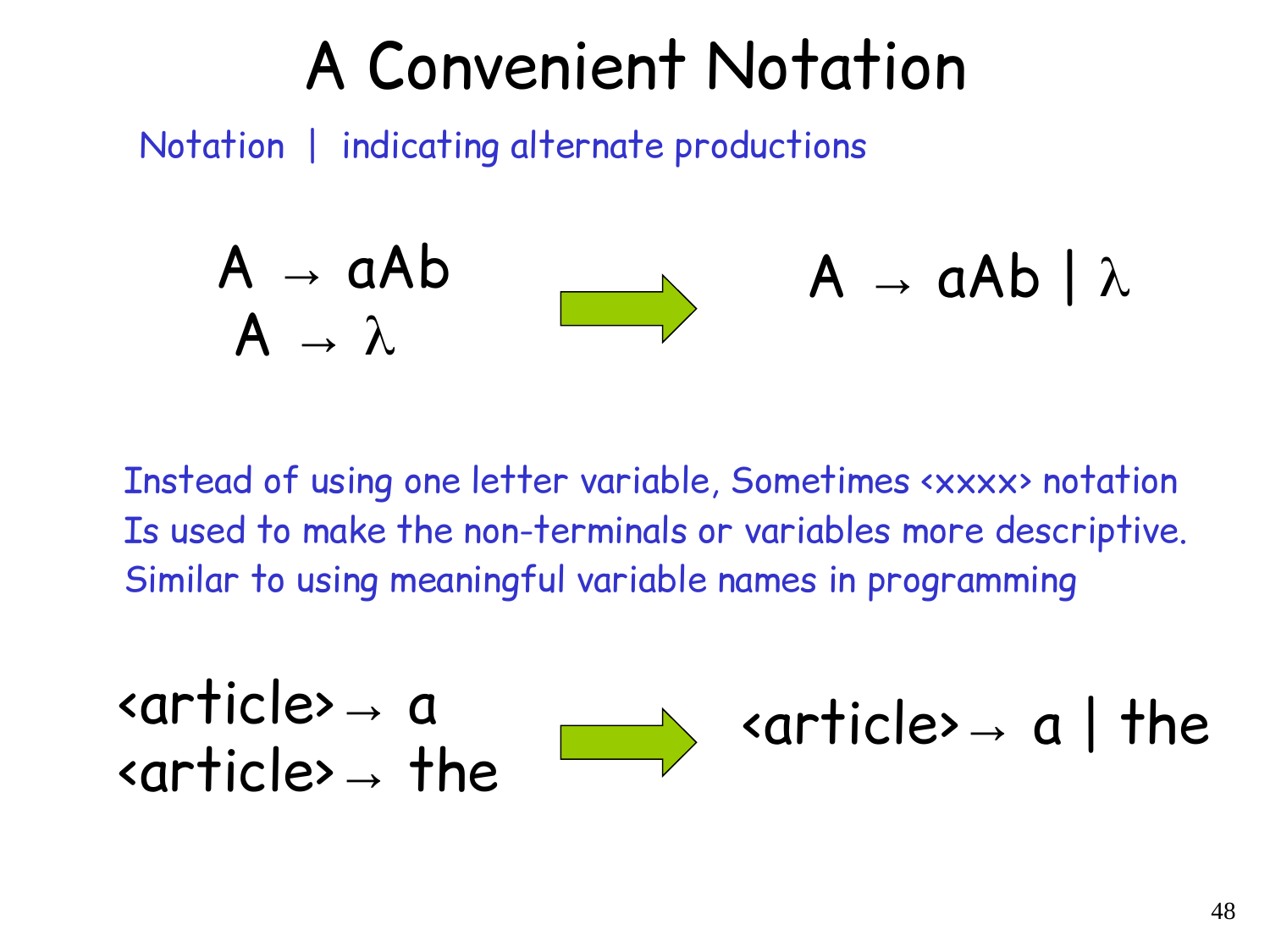

# A Convenient Notation
      Notation  |  indicating alternate productions

A → aAb
 A → λ
A → aAb | λ

Instead of using one letter variable, Sometimes <xxxx> notation
Is used to make the non-terminals or variables more descriptive.
Similar to using meaningful variable names in programming
<article>→ a
<article>→ the
<article>→ a | the

48